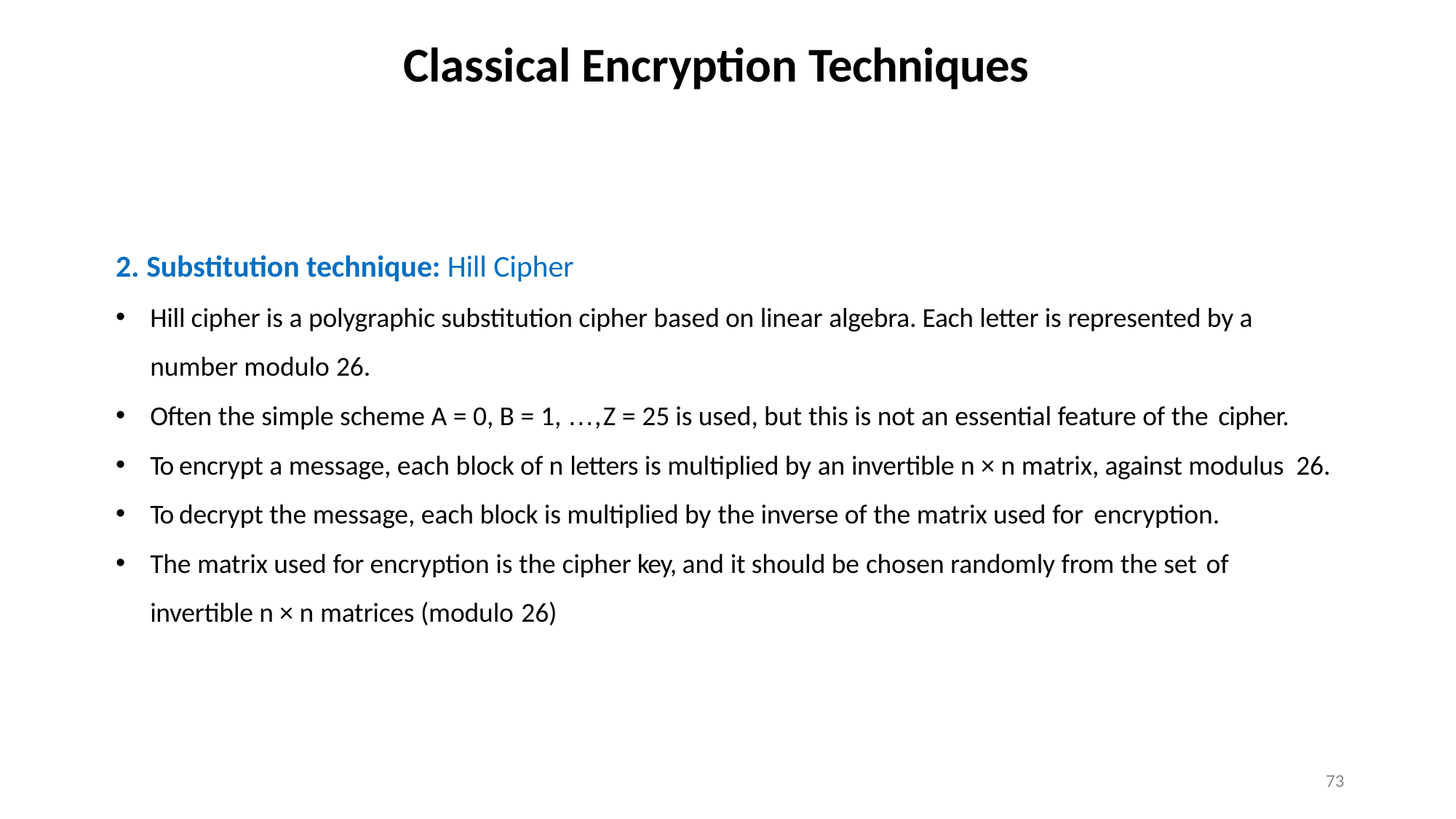

# Classical Encryption Techniques
2. Substitution technique: Hill Cipher
Hill cipher is a polygraphic substitution cipher based on linear algebra. Each letter is represented by a  number modulo 26.
Often the simple scheme A = 0, B = 1, …, Z = 25 is used, but this is not an essential feature of the cipher.
To encrypt a message, each block of n letters is multiplied by an invertible n × n matrix, against modulus 26.
To decrypt the message, each block is multiplied by the inverse of the matrix used for encryption.
The matrix used for encryption is the cipher key, and it should be chosen randomly from the set of
invertible n × n matrices (modulo 26)
73